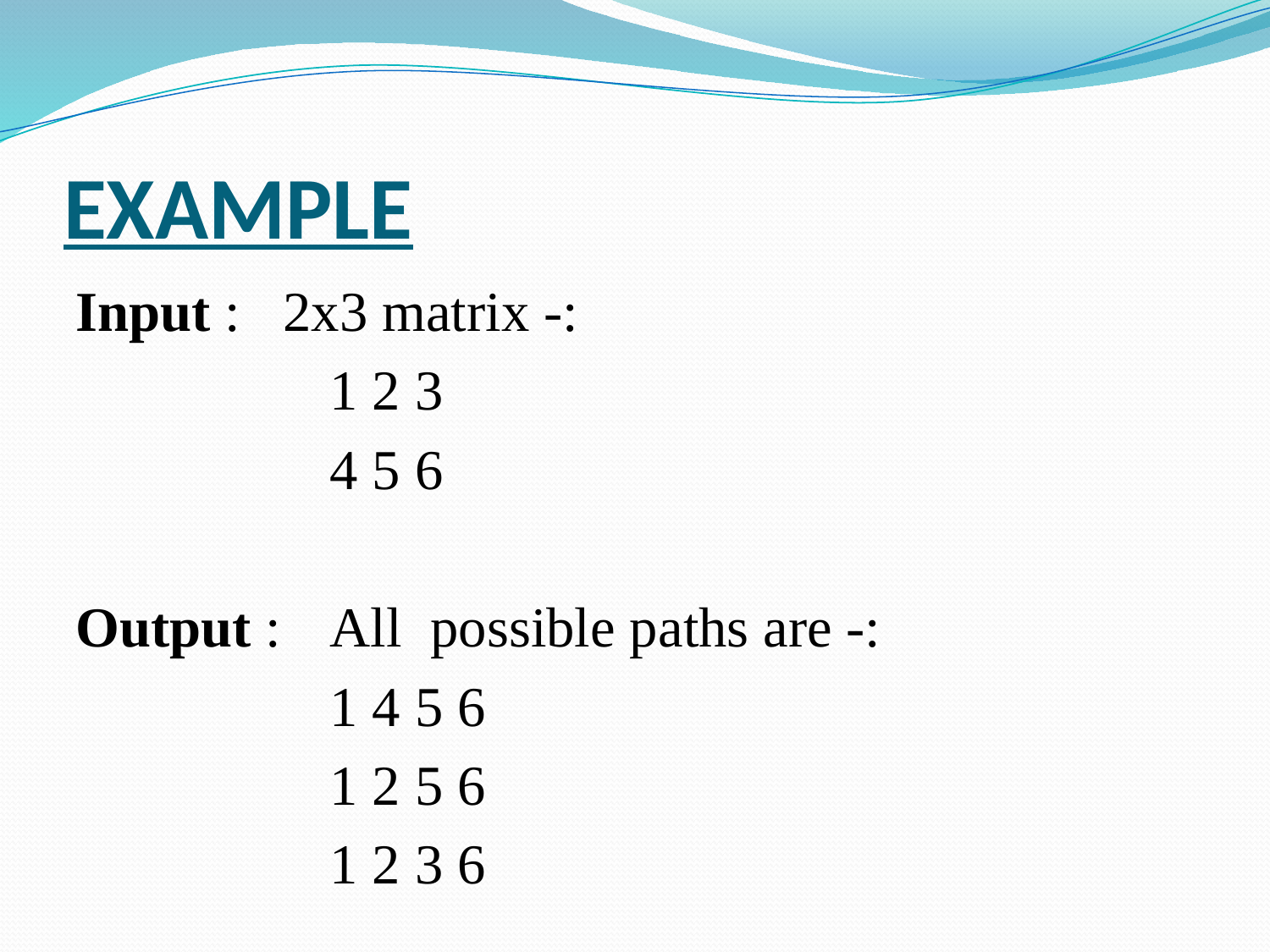

# EXAMPLE
Input :   2x3 matrix -:
		1 2 3
		4 5 6

Output :	All  possible paths are -:
		1 4 5 6
		1 2 5 6
		1 2 3 6